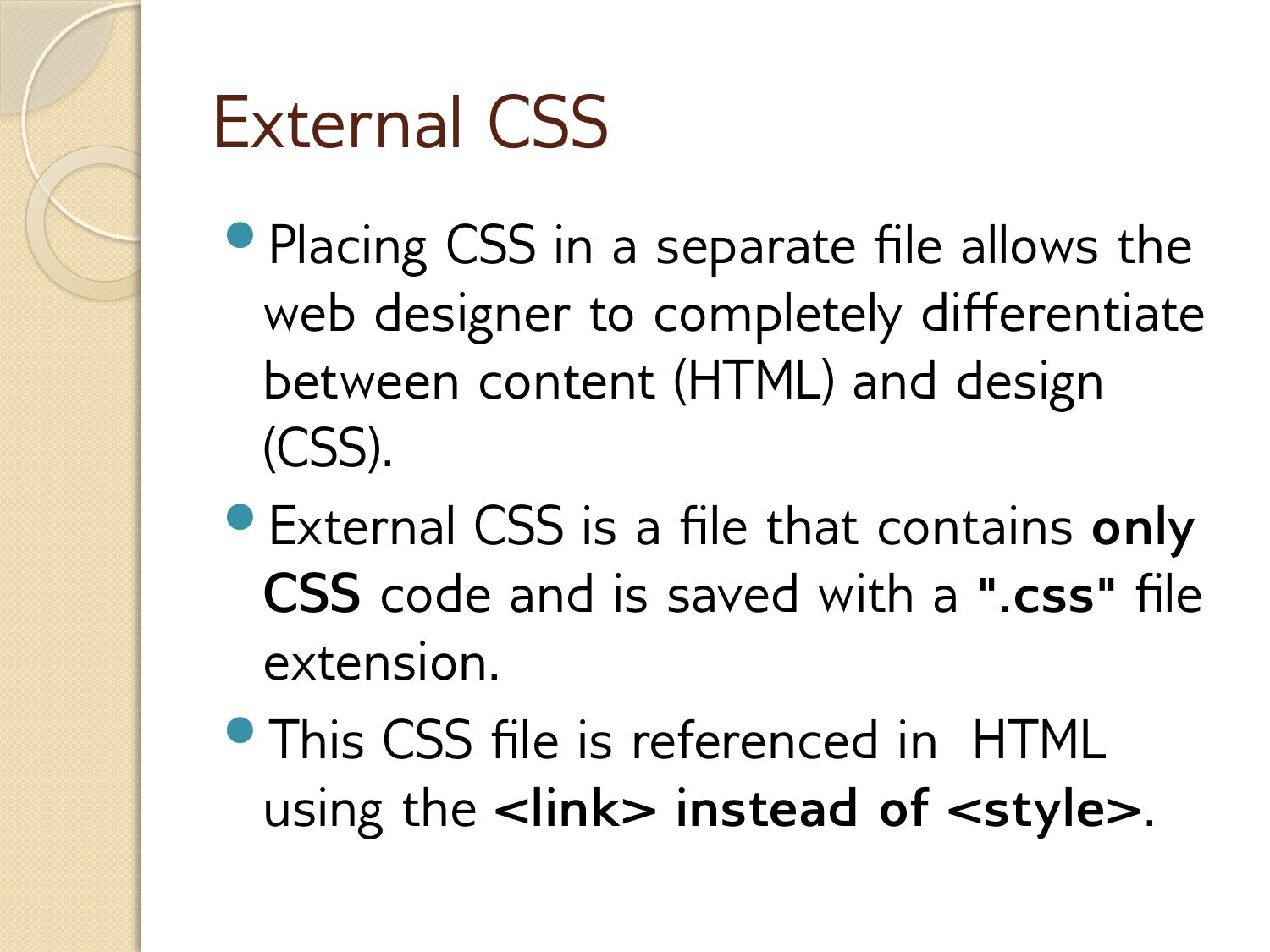

# External CSS
Placing CSS in a separate file allows the web designer to completely differentiate between content (HTML) and design (CSS).
External CSS is a file that contains only CSS code and is saved with a ".css" file extension.
This CSS file is referenced in  HTML using the <link> instead of <style>.